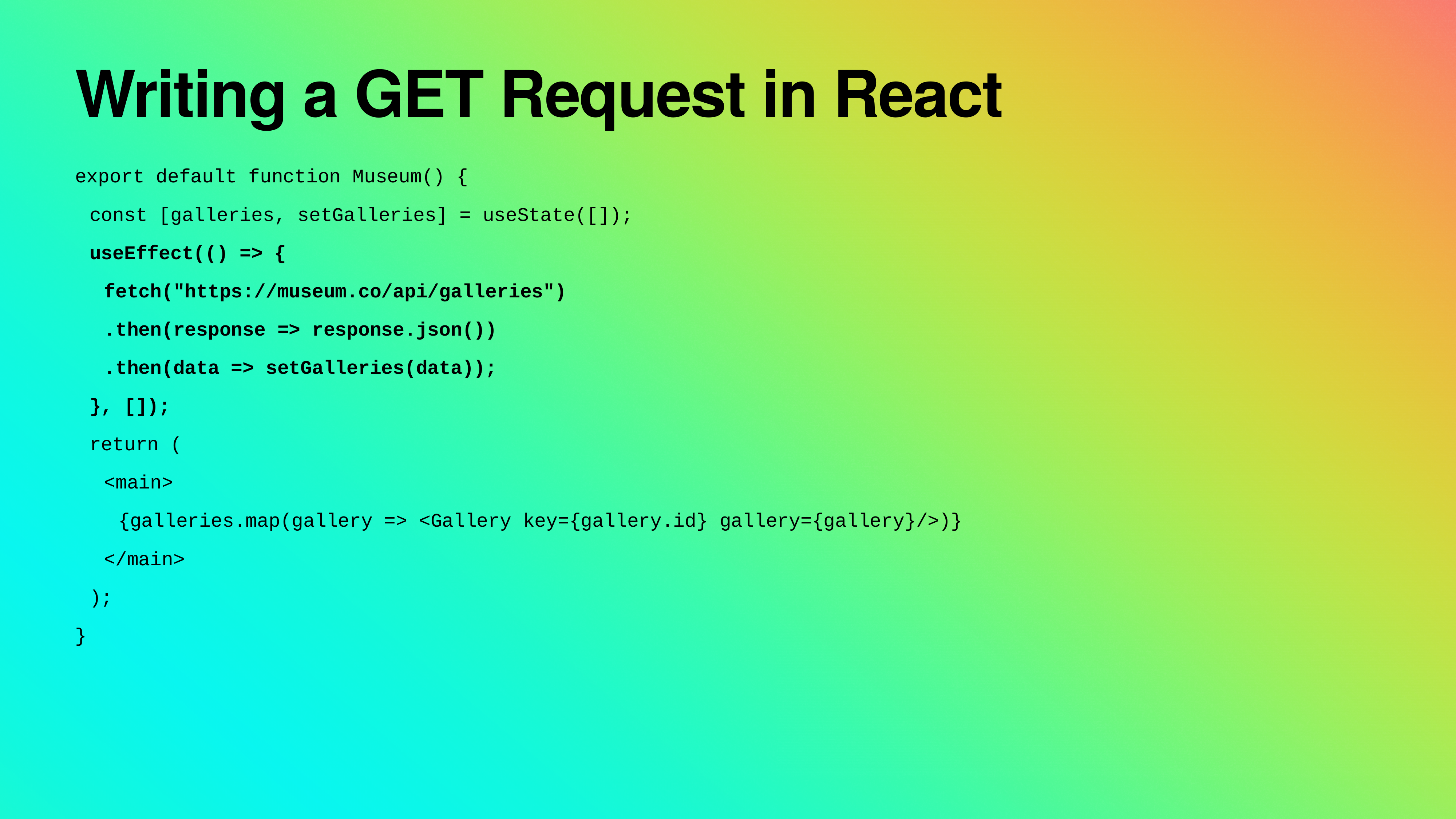

# Writing a GET Request in React
export default function Museum() {
const [galleries, setGalleries] = useState([]);
useEffect(() => {
fetch("https://museum.co/api/galleries")
.then(response => response.json())
.then(data => setGalleries(data));
}, []);
return (
<main>
{galleries.map(gallery => <Gallery key={gallery.id} gallery={gallery}/>)}
</main>
);
}